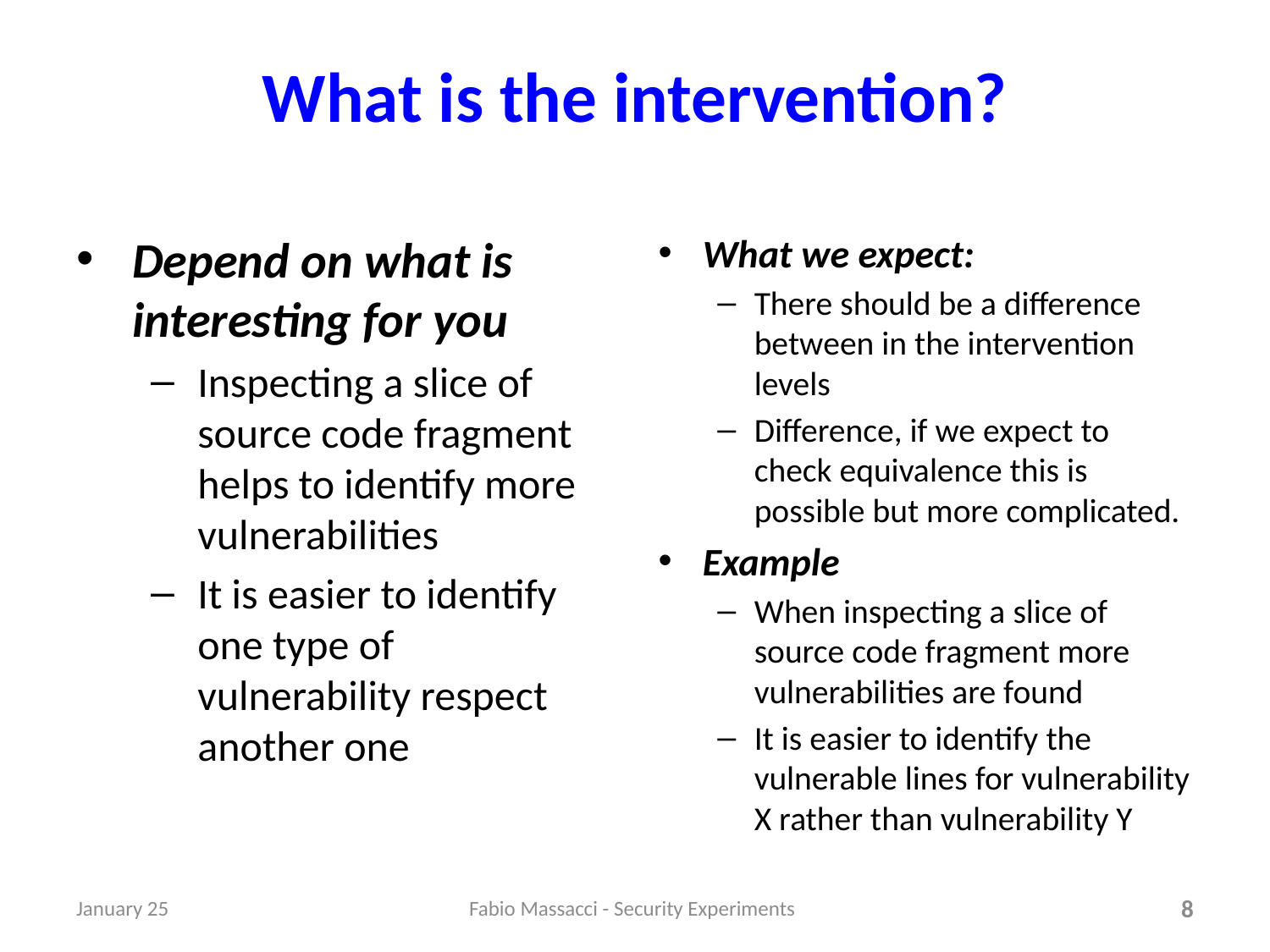

# What is the intervention?
Depend on what is interesting for you
Inspecting a slice of source code fragment helps to identify more vulnerabilities
It is easier to identify one type of vulnerability respect another one
What we expect:
There should be a difference between in the intervention levels
Difference, if we expect to check equivalence this is possible but more complicated.
Example
When inspecting a slice of source code fragment more vulnerabilities are found
It is easier to identify the vulnerable lines for vulnerability X rather than vulnerability Y

January 25
Fabio Massacci - Security Experiments
8